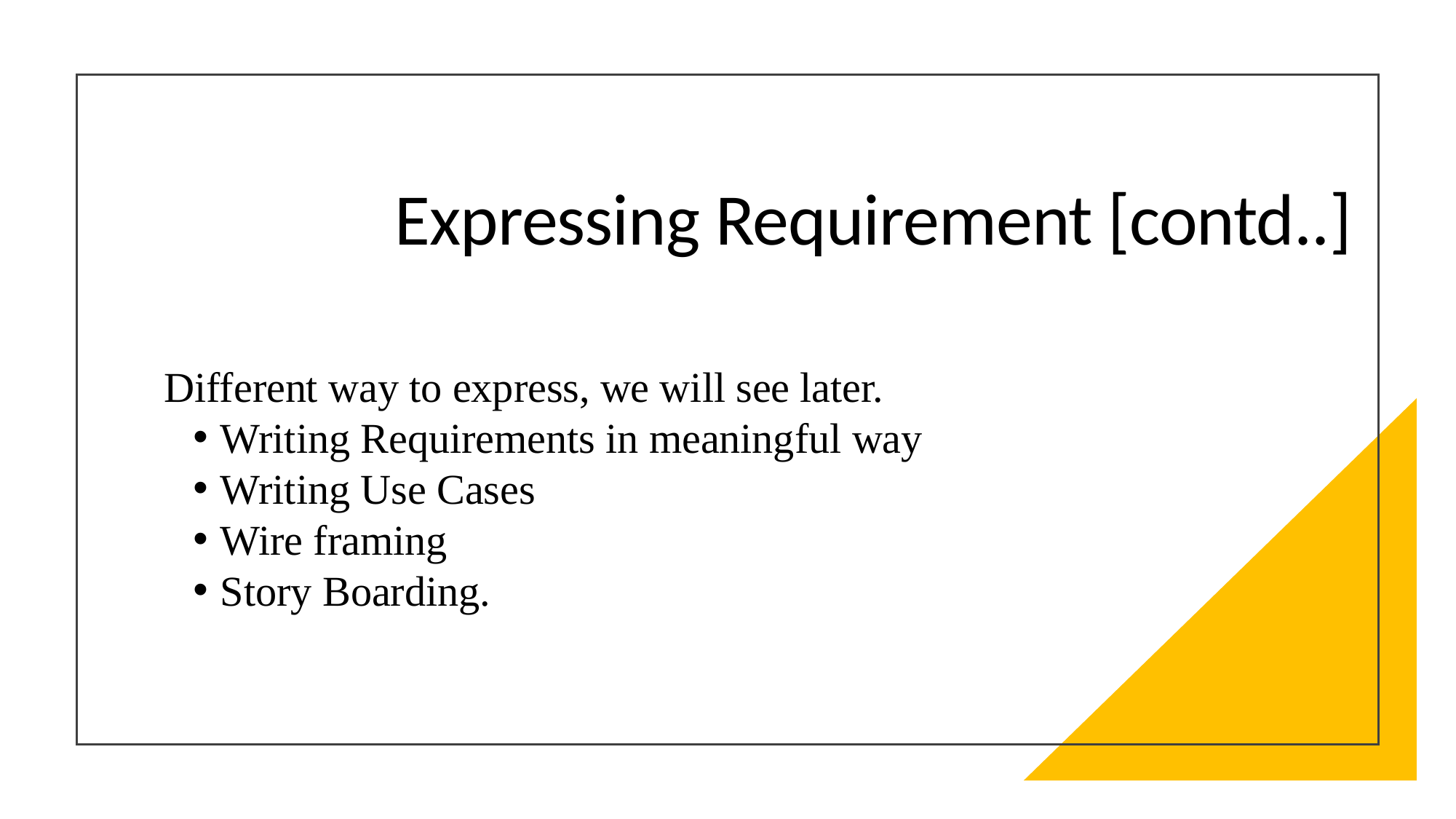

# Expressing Requirement [contd..]
Different way to express, we will see later.
Writing Requirements in meaningful way
Writing Use Cases
Wire framing
Story Boarding.